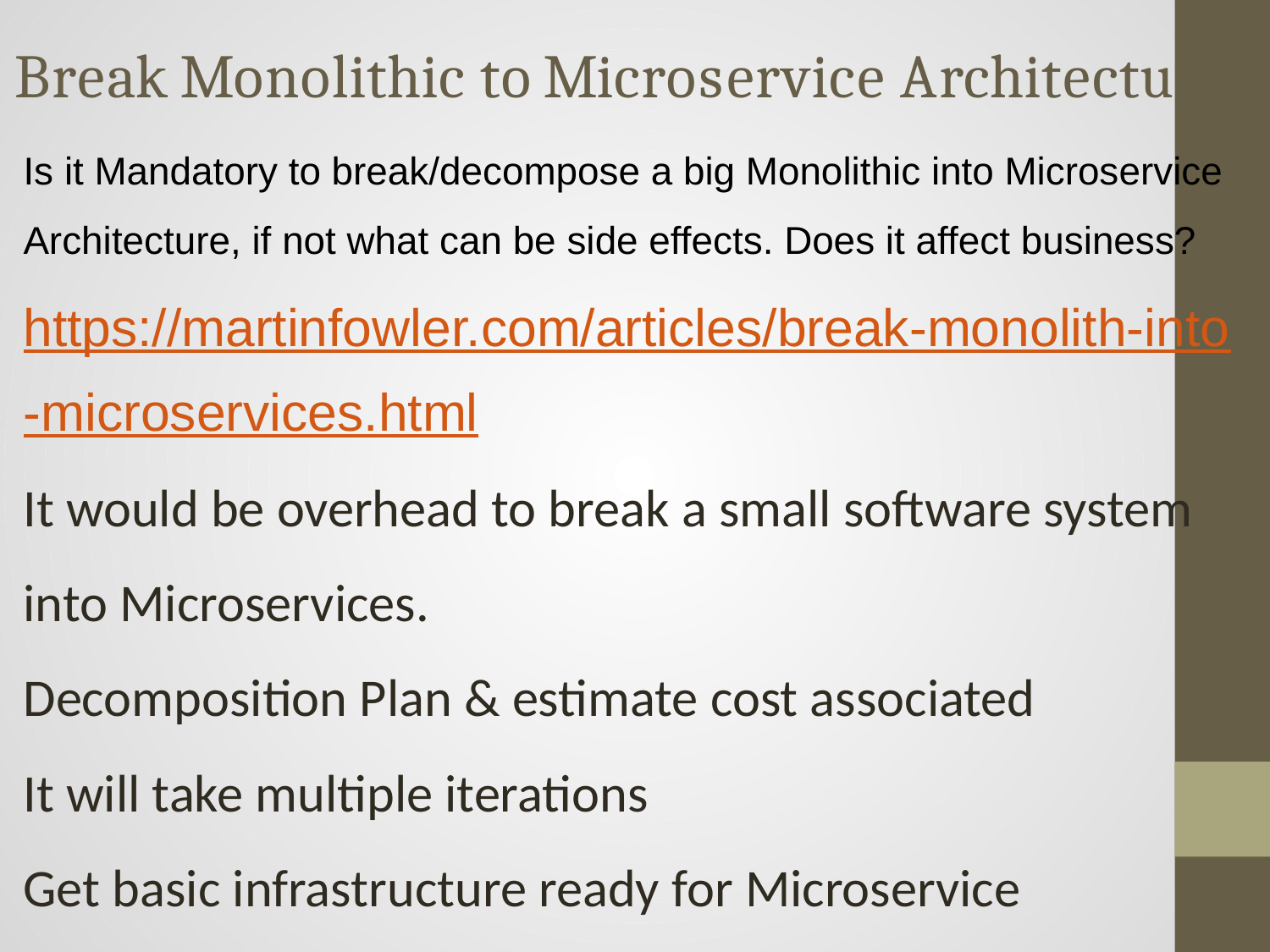

# Break Monolithic to Microservice Architecture
Is it Mandatory to break/decompose a big Monolithic into Microservice Architecture, if not what can be side effects. Does it affect business?
https://martinfowler.com/articles/break-monolith-into-microservices.html
It would be overhead to break a small software system into Microservices.
Decomposition Plan & estimate cost associated
It will take multiple iterations
Get basic infrastructure ready for Microservice Architecture